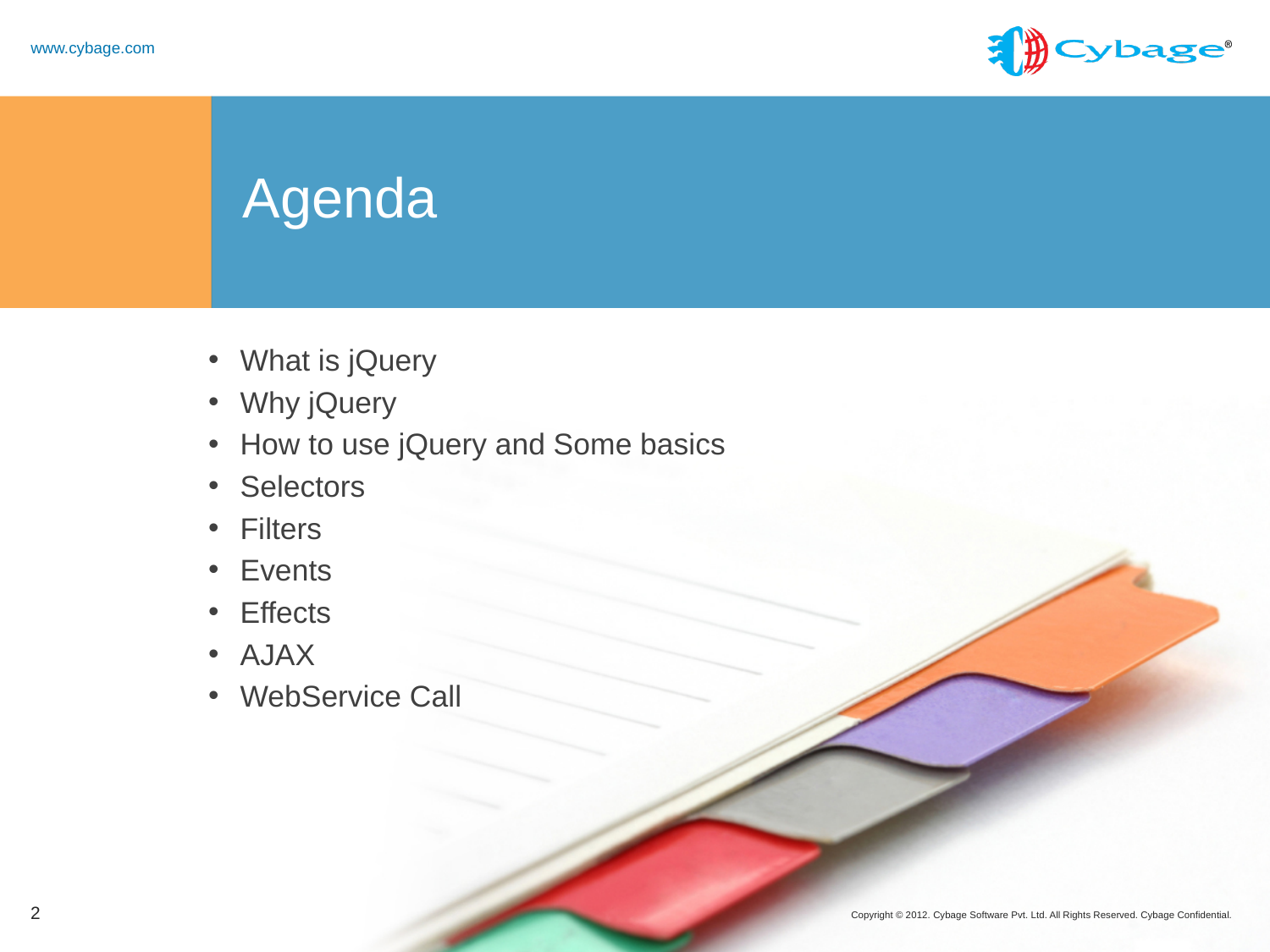

# Agenda
What is jQuery
Why jQuery
How to use jQuery and Some basics
Selectors
Filters
Events
Effects
AJAX
WebService Call
2